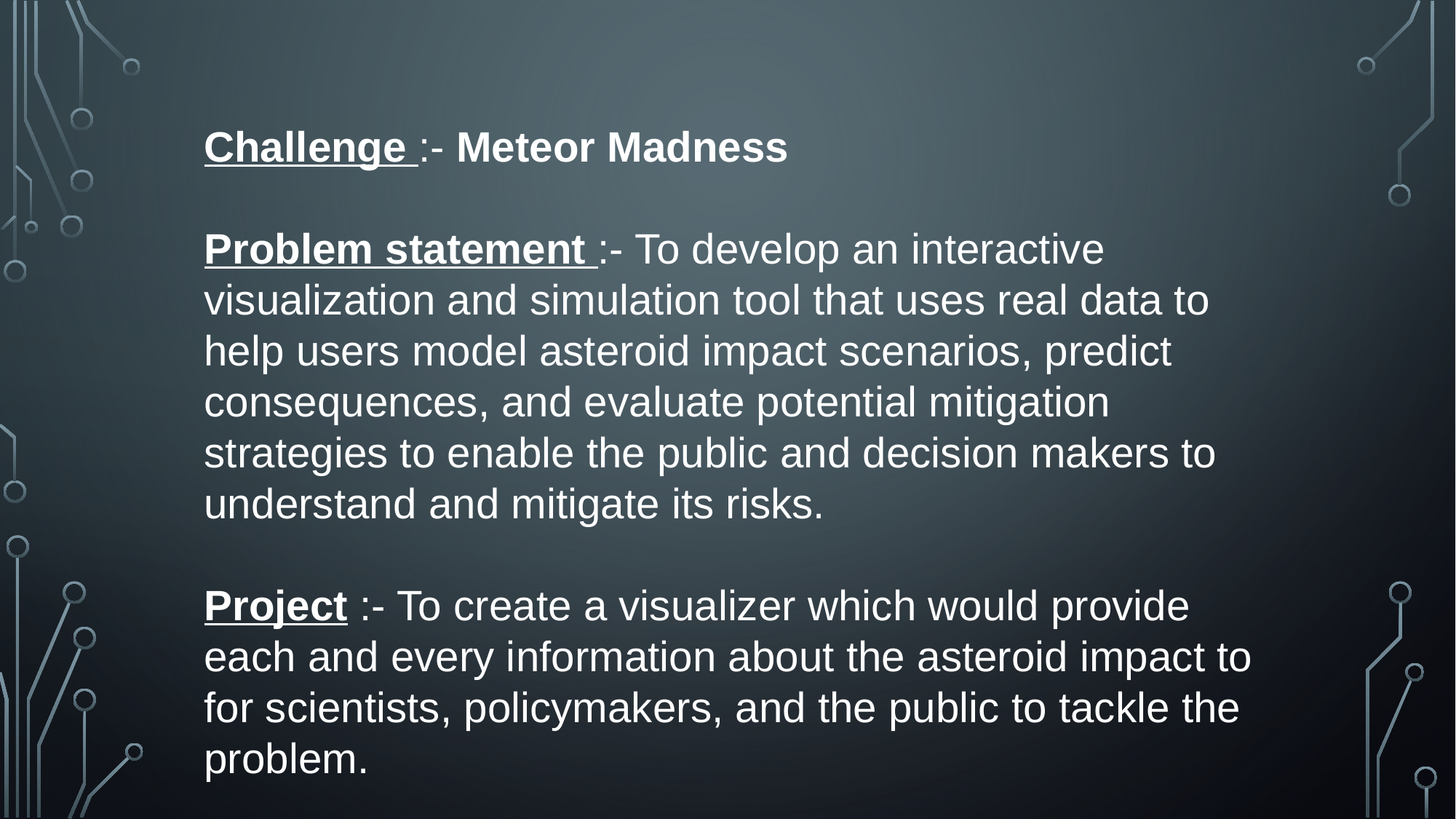

Challenge :- Meteor Madness

Problem statement :- To develop an interactive visualization and simulation tool that uses real data to help users model asteroid impact scenarios, predict consequences, and evaluate potential mitigation strategies to enable the public and decision makers to understand and mitigate its risks.

Project :- To create a visualizer which would provide each and every information about the asteroid impact to for scientists, policymakers, and the public to tackle the problem.